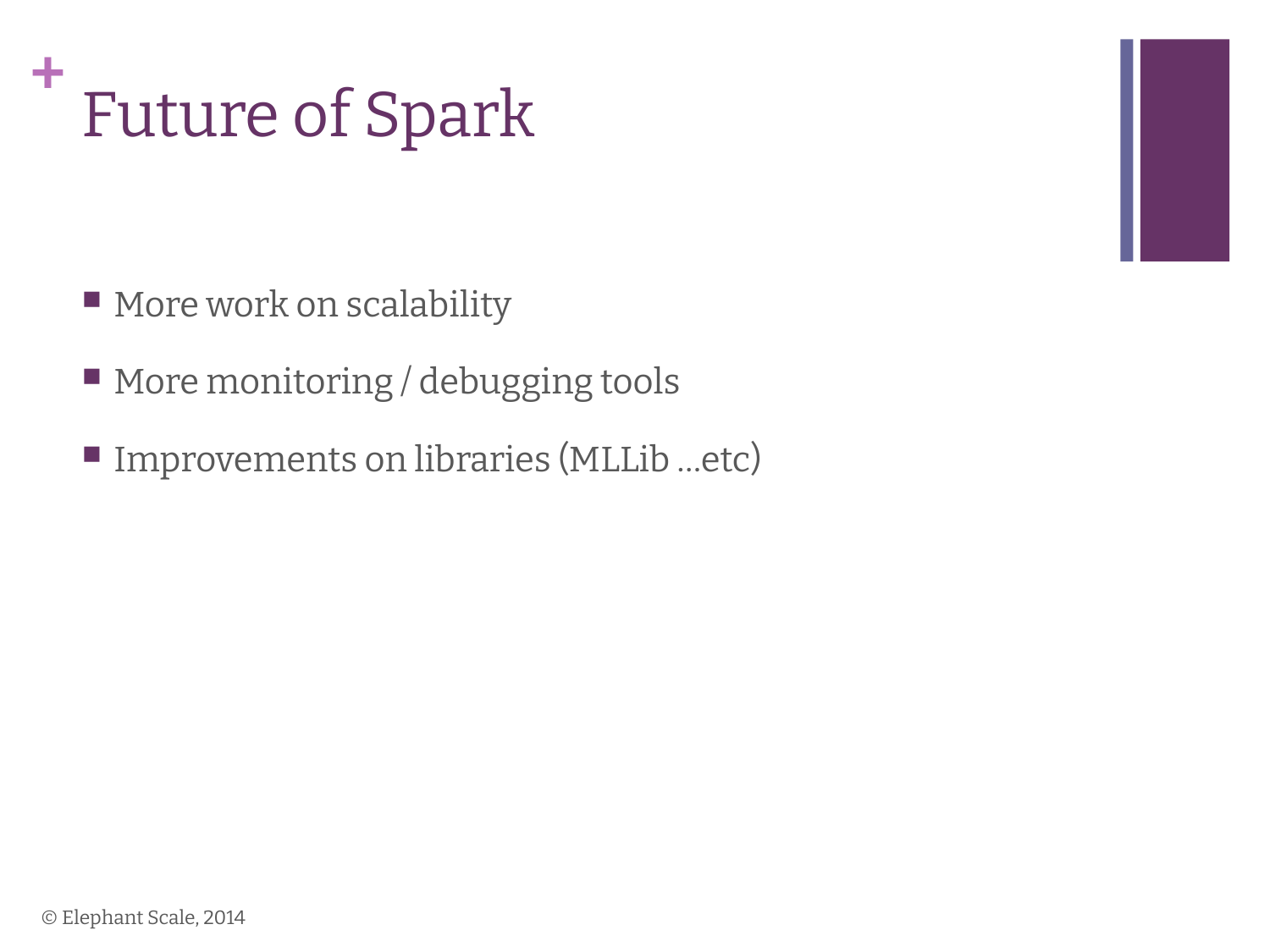

# Future of Spark
More work on scalability
More monitoring / debugging tools
Improvements on libraries (MLLib …etc)
© Elephant Scale, 2014